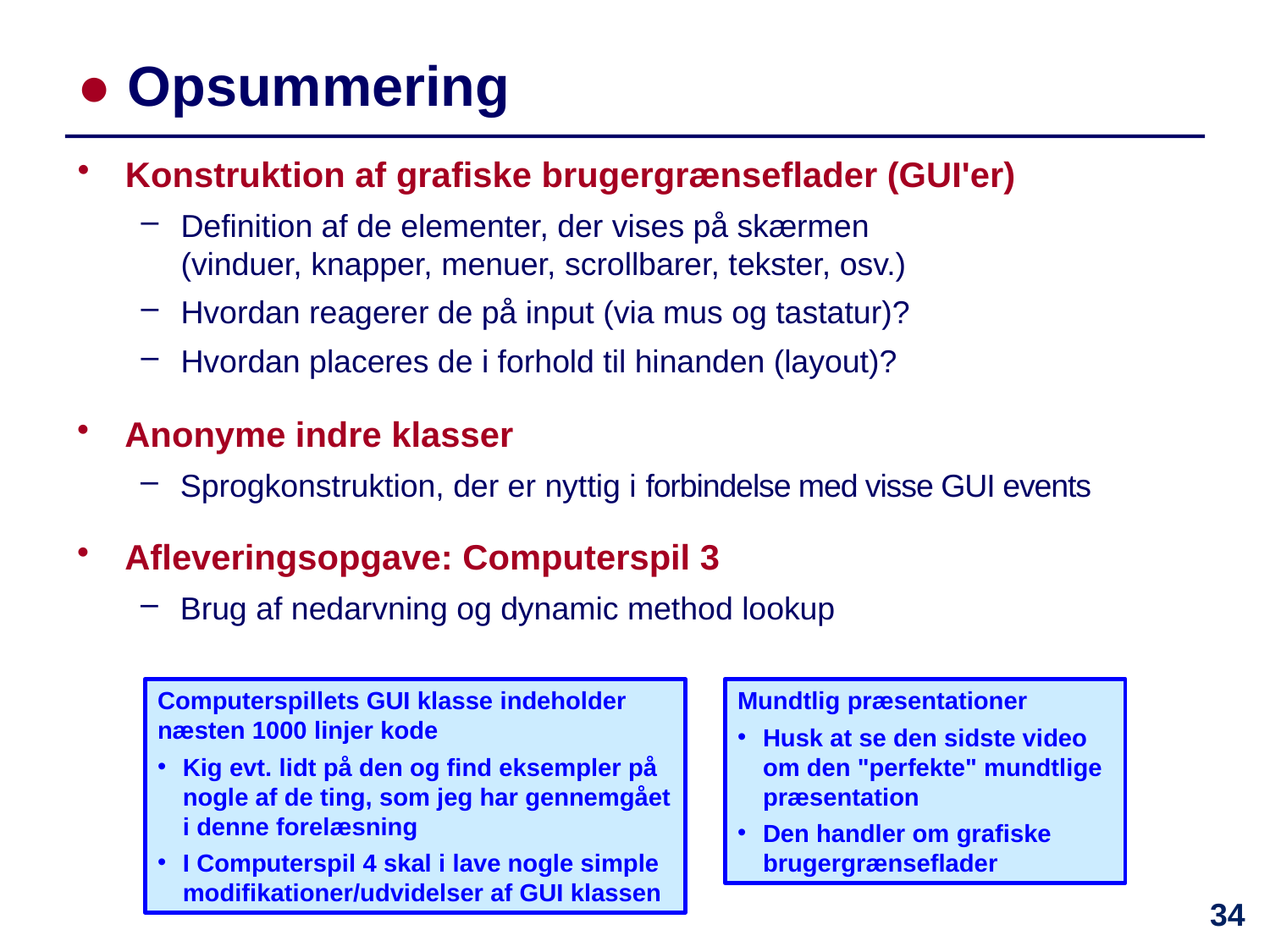

# ● Opsummering
Konstruktion af grafiske brugergrænseflader (GUI'er)
Definition af de elementer, der vises på skærmen
(vinduer, knapper, menuer, scrollbarer, tekster, osv.)
Hvordan reagerer de på input (via mus og tastatur)?
Hvordan placeres de i forhold til hinanden (layout)?
Anonyme indre klasser
Sprogkonstruktion, der er nyttig i forbindelse med visse GUI events
Afleveringsopgave: Computerspil 3
Brug af nedarvning og dynamic method lookup
Computerspillets GUI klasse indeholder næsten 1000 linjer kode
Kig evt. lidt på den og find eksempler på nogle af de ting, som jeg har gennemgået i denne forelæsning
I Computerspil 4 skal i lave nogle simple modifikationer/udvidelser af GUI klassen
Mundtlig præsentationer
Husk at se den sidste video om den "perfekte" mundtlige præsentation
Den handler om grafiske brugergrænseflader
34